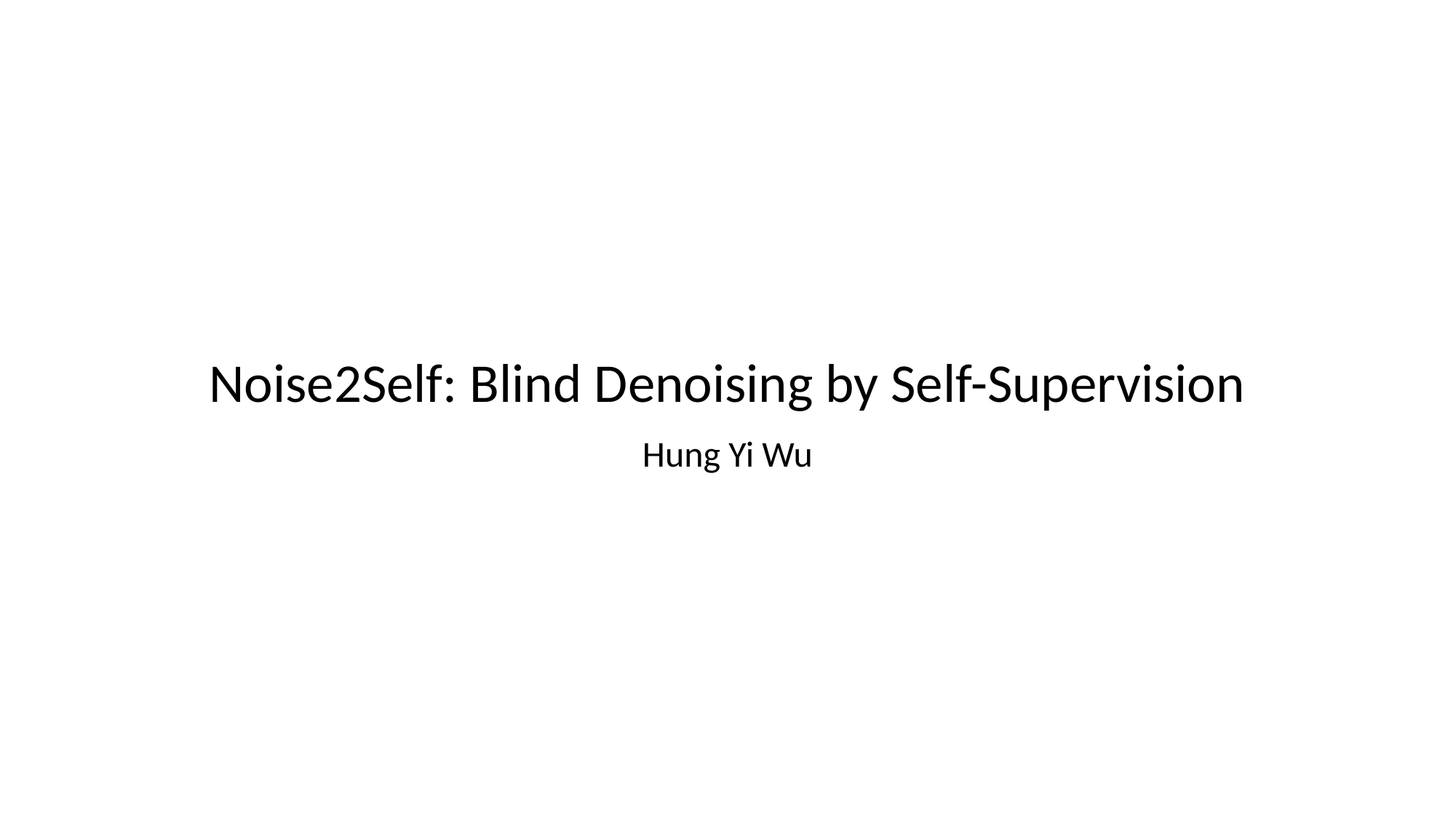

# Noise2Self: Blind Denoising by Self-Supervision
Hung Yi Wu